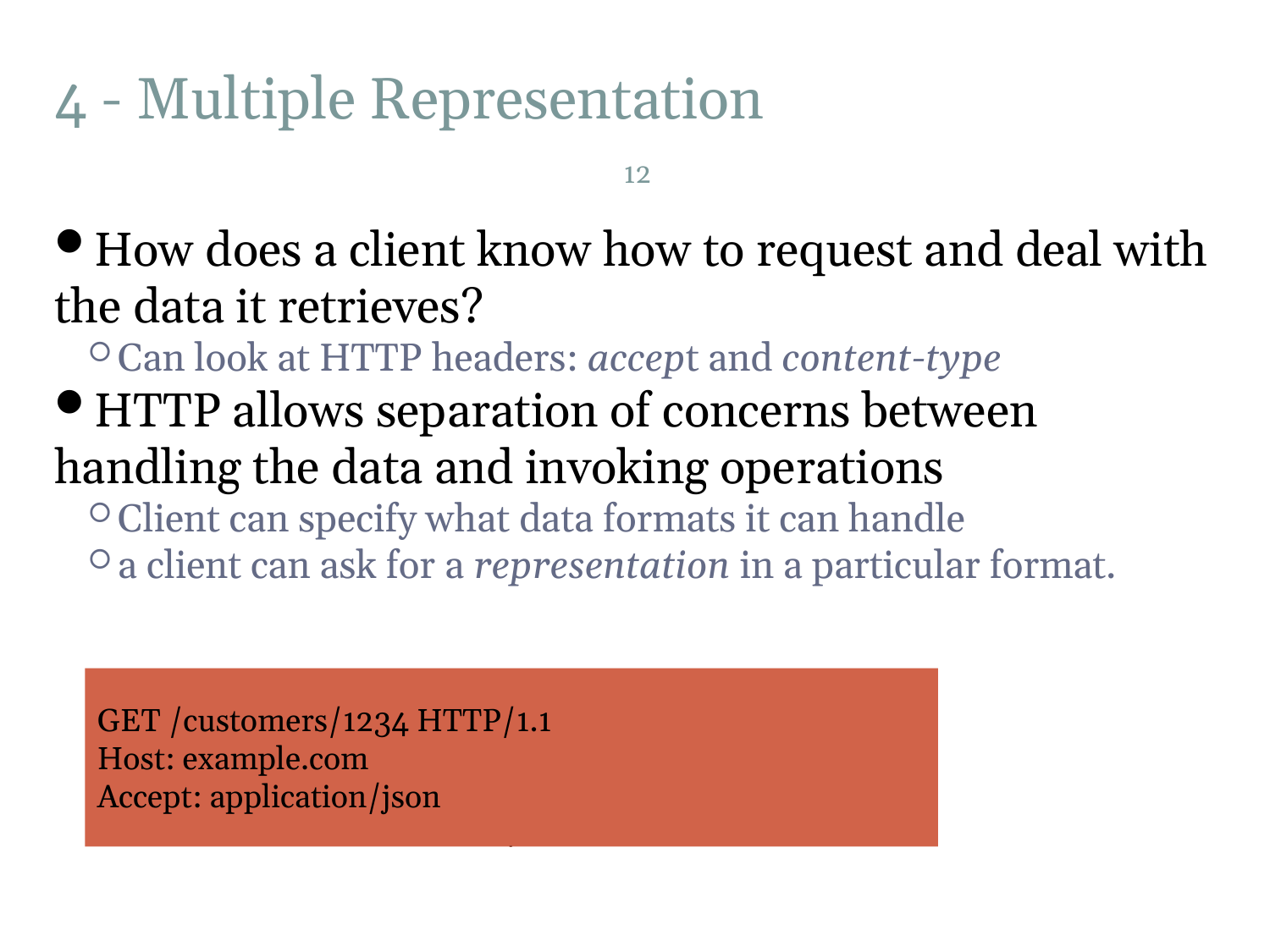

4 - Multiple Representation
12
How does a client know how to request and deal with the data it retrieves?
Can look at HTTP headers: accept and content-type
HTTP allows separation of concerns between handling the data and invoking operations
Client can specify what data formats it can handle
a client can ask for a representation in a particular format.

GET /customers/1234 HTTP/1.1
Host: example.com
Accept: application/json